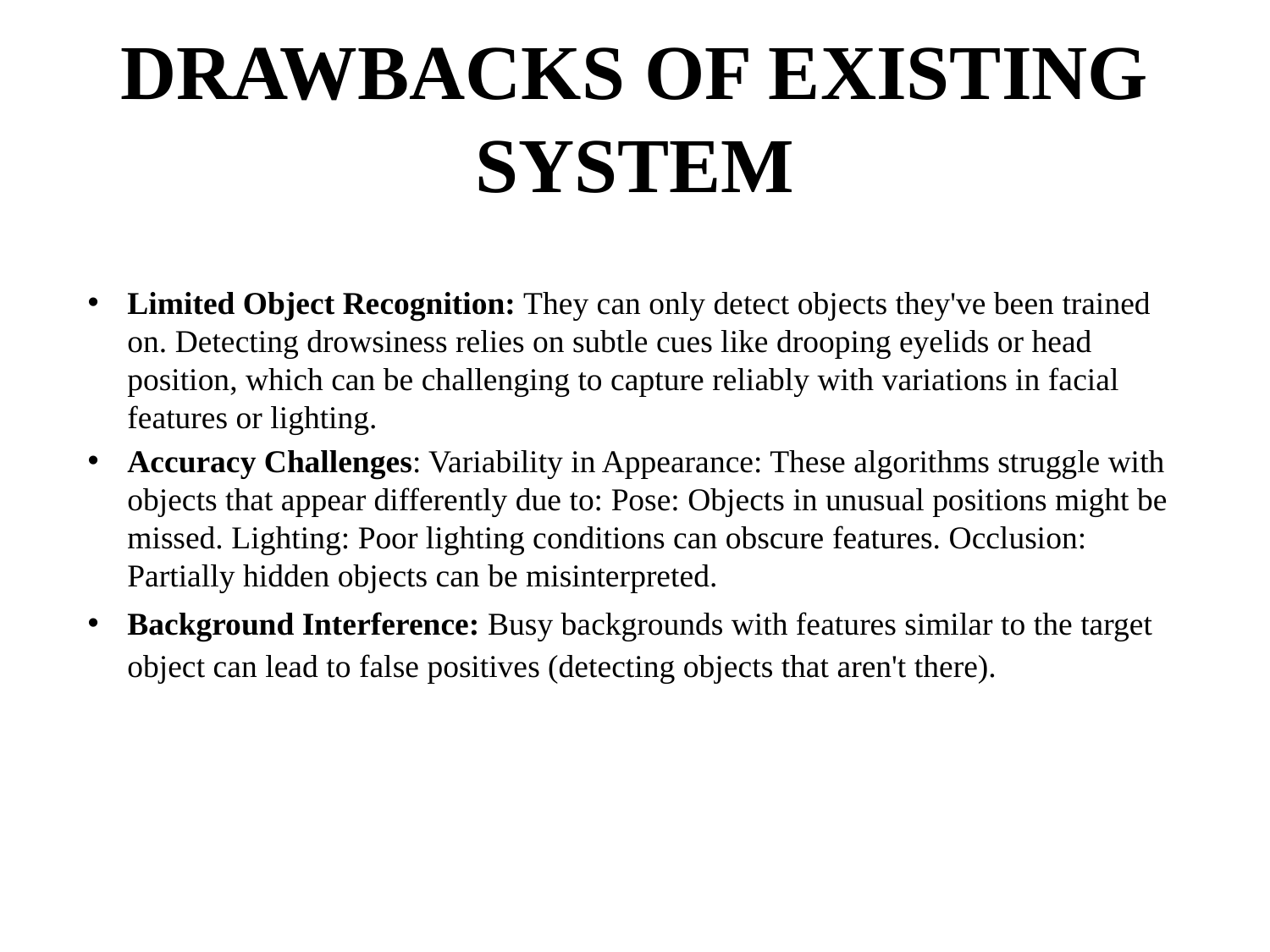

# DRAWBACKS OF EXISTING SYSTEM
Limited Object Recognition: They can only detect objects they've been trained on. Detecting drowsiness relies on subtle cues like drooping eyelids or head position, which can be challenging to capture reliably with variations in facial features or lighting.
Accuracy Challenges: Variability in Appearance: These algorithms struggle with objects that appear differently due to: Pose: Objects in unusual positions might be missed. Lighting: Poor lighting conditions can obscure features. Occlusion: Partially hidden objects can be misinterpreted.
Background Interference: Busy backgrounds with features similar to the target object can lead to false positives (detecting objects that aren't there).